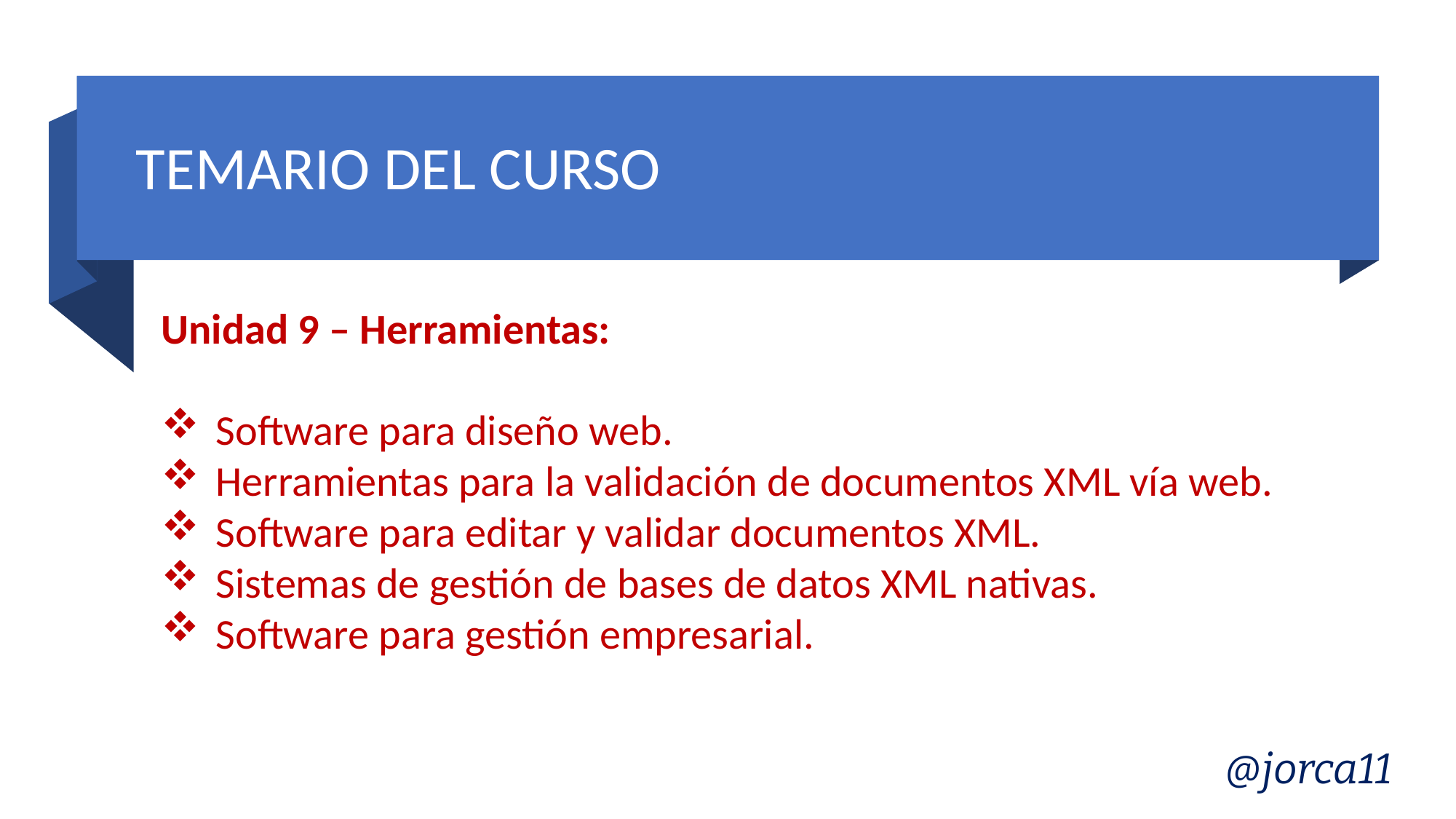

# TEMARIO DEL CURSO
Unidad 9 – Herramientas:

Software para diseño web.
Herramientas para la validación de documentos XML vía web.
Software para editar y validar documentos XML.
Sistemas de gestión de bases de datos XML nativas.
Software para gestión empresarial.

@jorca11